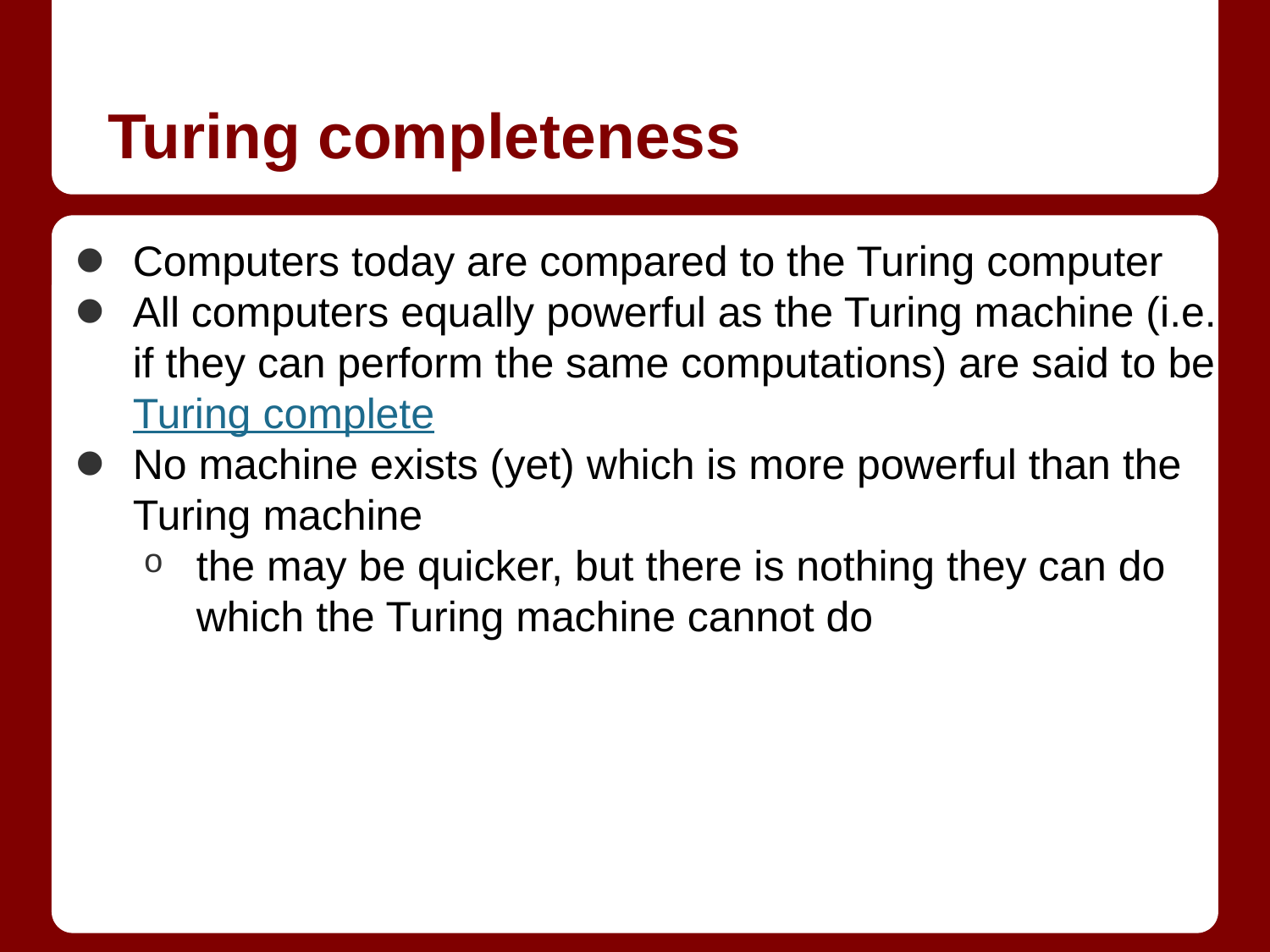

# Turing completeness
Computers today are compared to the Turing computer
All computers equally powerful as the Turing machine (i.e. if they can perform the same computations) are said to be Turing complete
No machine exists (yet) which is more powerful than the Turing machine
the may be quicker, but there is nothing they can do which the Turing machine cannot do